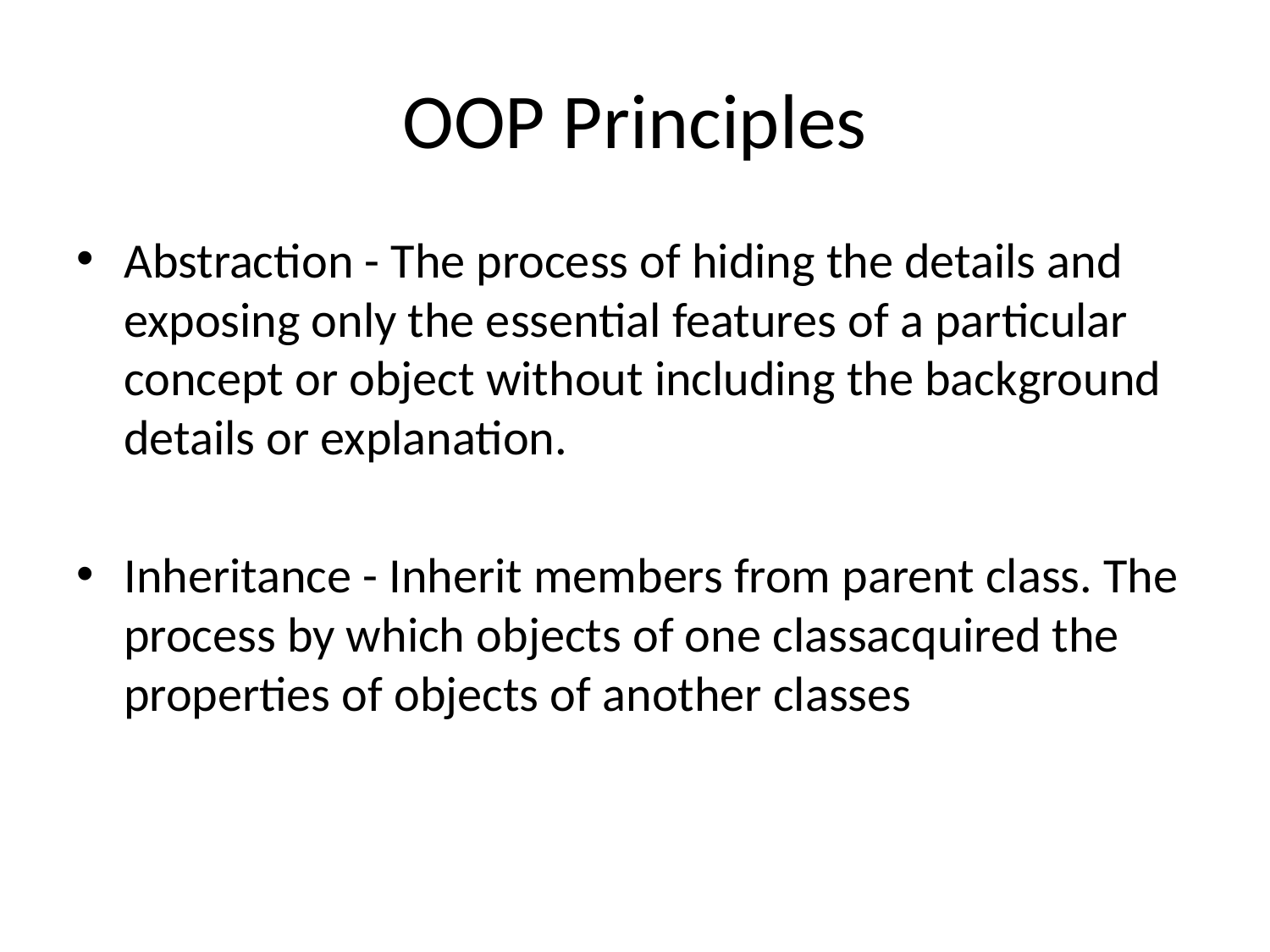

# OOP Principles
Abstraction - The process of hiding the details and exposing only the essential features of a particular concept or object without including the background details or explanation.

Inheritance - Inherit members from parent class. The process by which objects of one classacquired the properties of objects of another classes